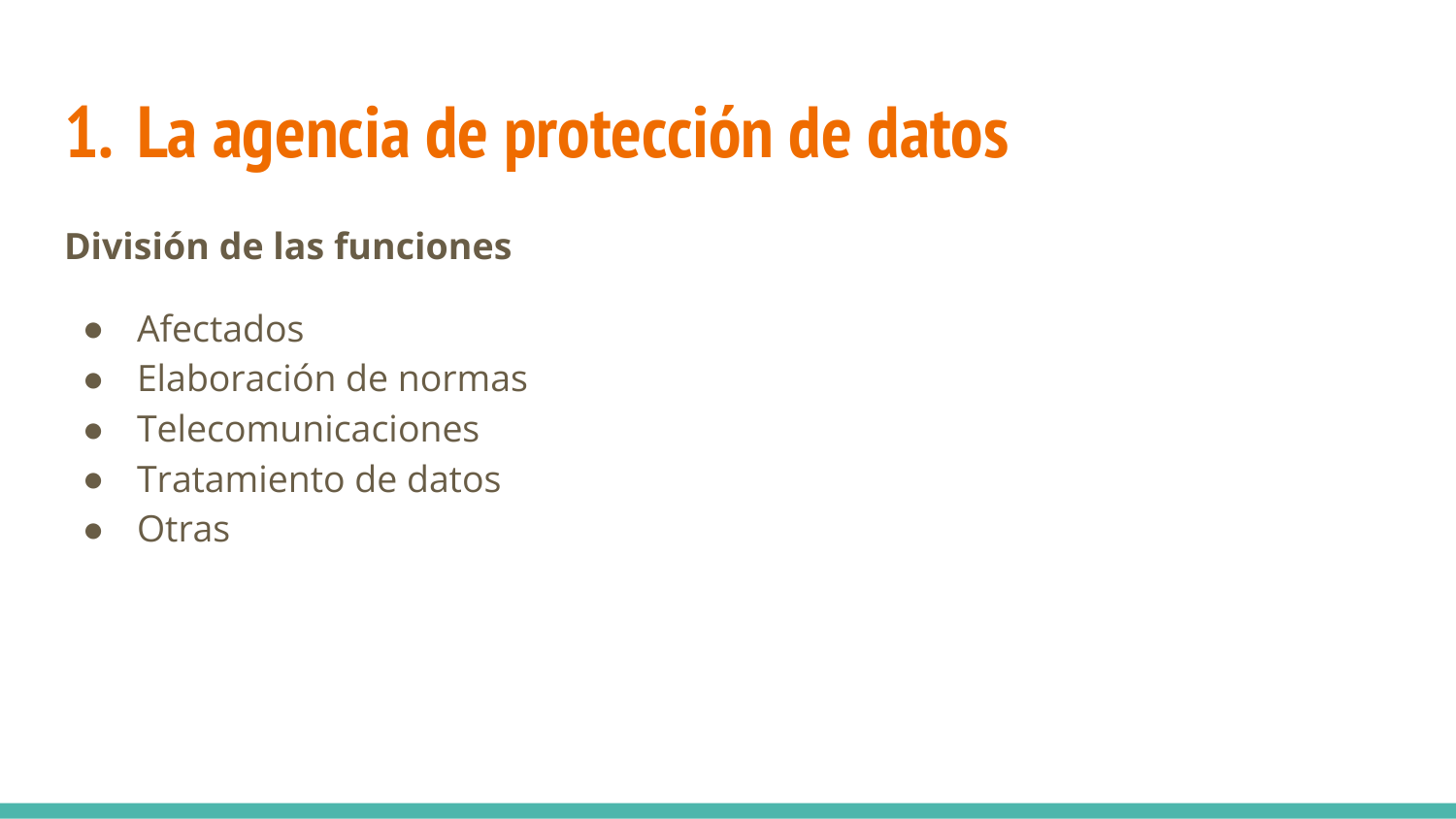

# La agencia de protección de datos
División de las funciones
Afectados
Elaboración de normas
Telecomunicaciones
Tratamiento de datos
Otras